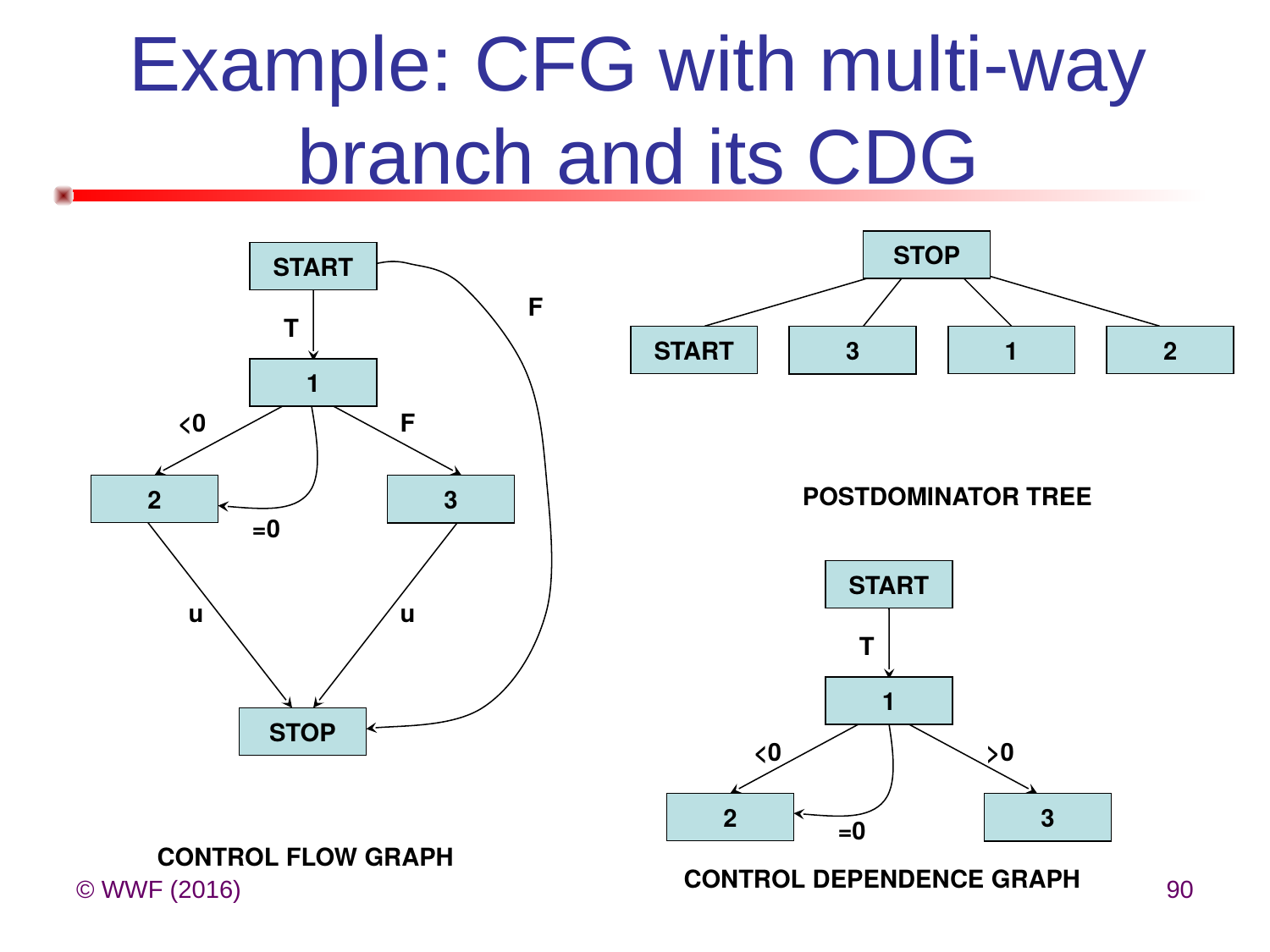

# Example: CFG with multi-way branch and its CDG
STOP
START

F
T
START
3
1
2
1

<0

F
POSTDOMINATOR TREE
2
3
=0

START
u
u

T
1

STOP

<0
>0
2
3
=0
CONTROL FLOW GRAPH
CONTROL DEPENDENCE GRAPH
© WWF (2016)
90